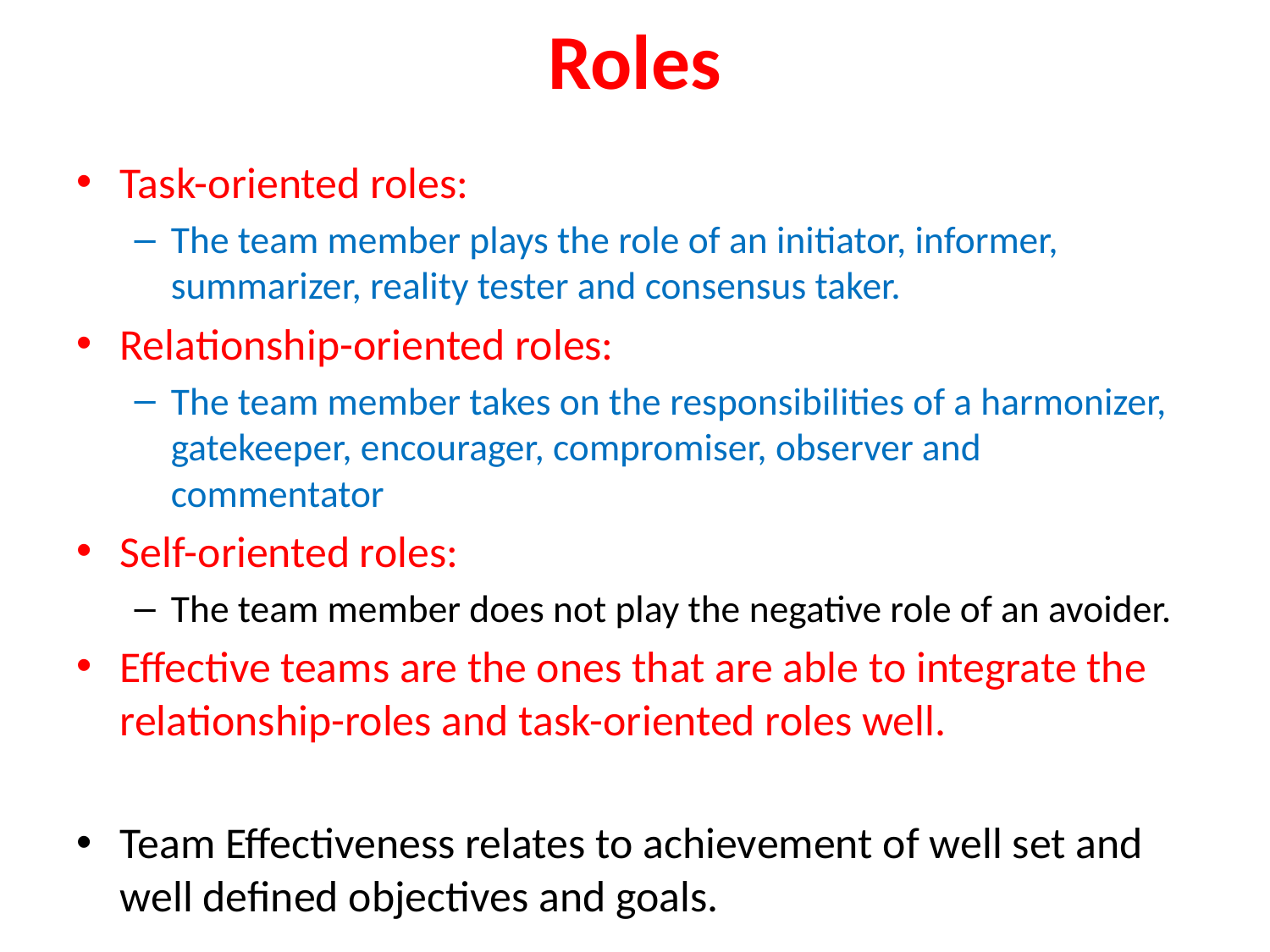

# Roles
Task-oriented roles:
The team member plays the role of an initiator, informer, summarizer, reality tester and consensus taker.
Relationship-oriented roles:
The team member takes on the responsibilities of a harmonizer, gatekeeper, encourager, compromiser, observer and commentator
Self-oriented roles:
The team member does not play the negative role of an avoider.
Effective teams are the ones that are able to integrate the relationship-roles and task-oriented roles well.

Team Effectiveness relates to achievement of well set and well defined objectives and goals.